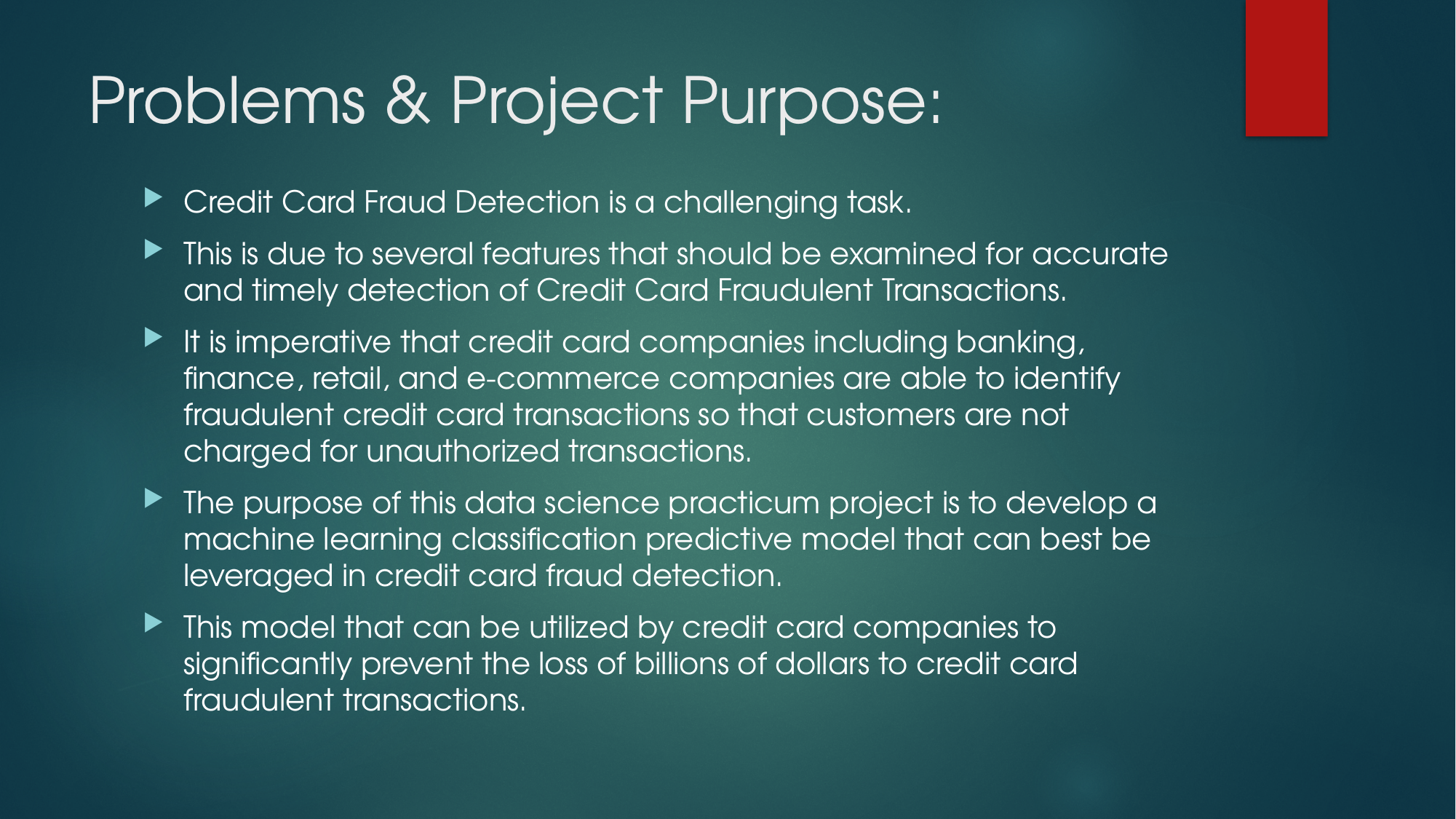

# Problems & Project Purpose:
Credit Card Fraud Detection is a challenging task.
This is due to several features that should be examined for accurate and timely detection of Credit Card Fraudulent Transactions.
It is imperative that credit card companies including banking, finance, retail, and e-commerce companies are able to identify fraudulent credit card transactions so that customers are not charged for unauthorized transactions.
The purpose of this data science practicum project is to develop a machine learning classification predictive model that can best be leveraged in credit card fraud detection.
This model that can be utilized by credit card companies to significantly prevent the loss of billions of dollars to credit card fraudulent transactions.